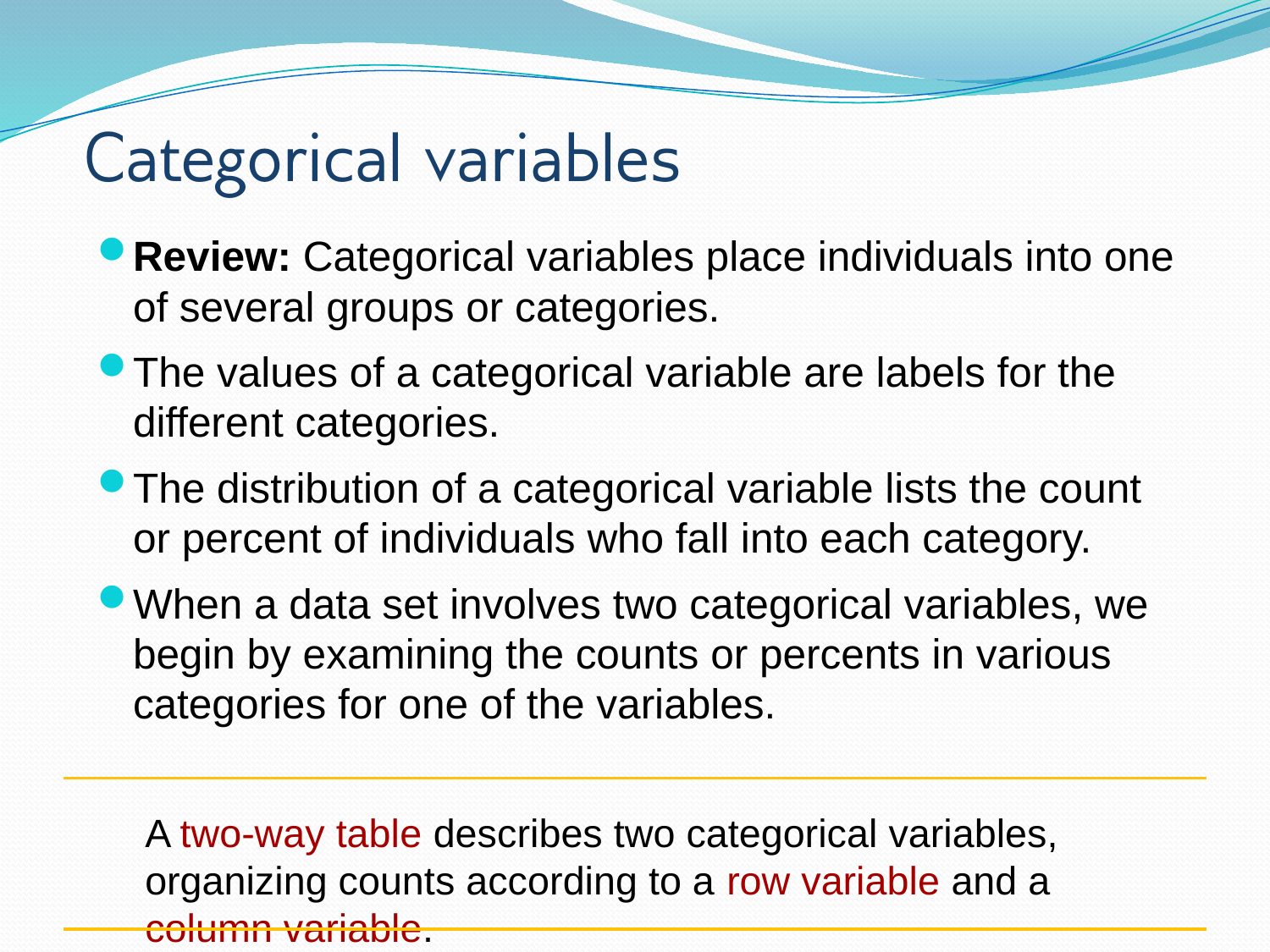

# Categorical variables
Review: Categorical variables place individuals into one of several groups or categories.
The values of a categorical variable are labels for the different categories.
The distribution of a categorical variable lists the count or percent of individuals who fall into each category.
When a data set involves two categorical variables, we begin by examining the counts or percents in various categories for one of the variables.

A two-way table describes two categorical variables, organizing counts according to a row variable and a column variable.